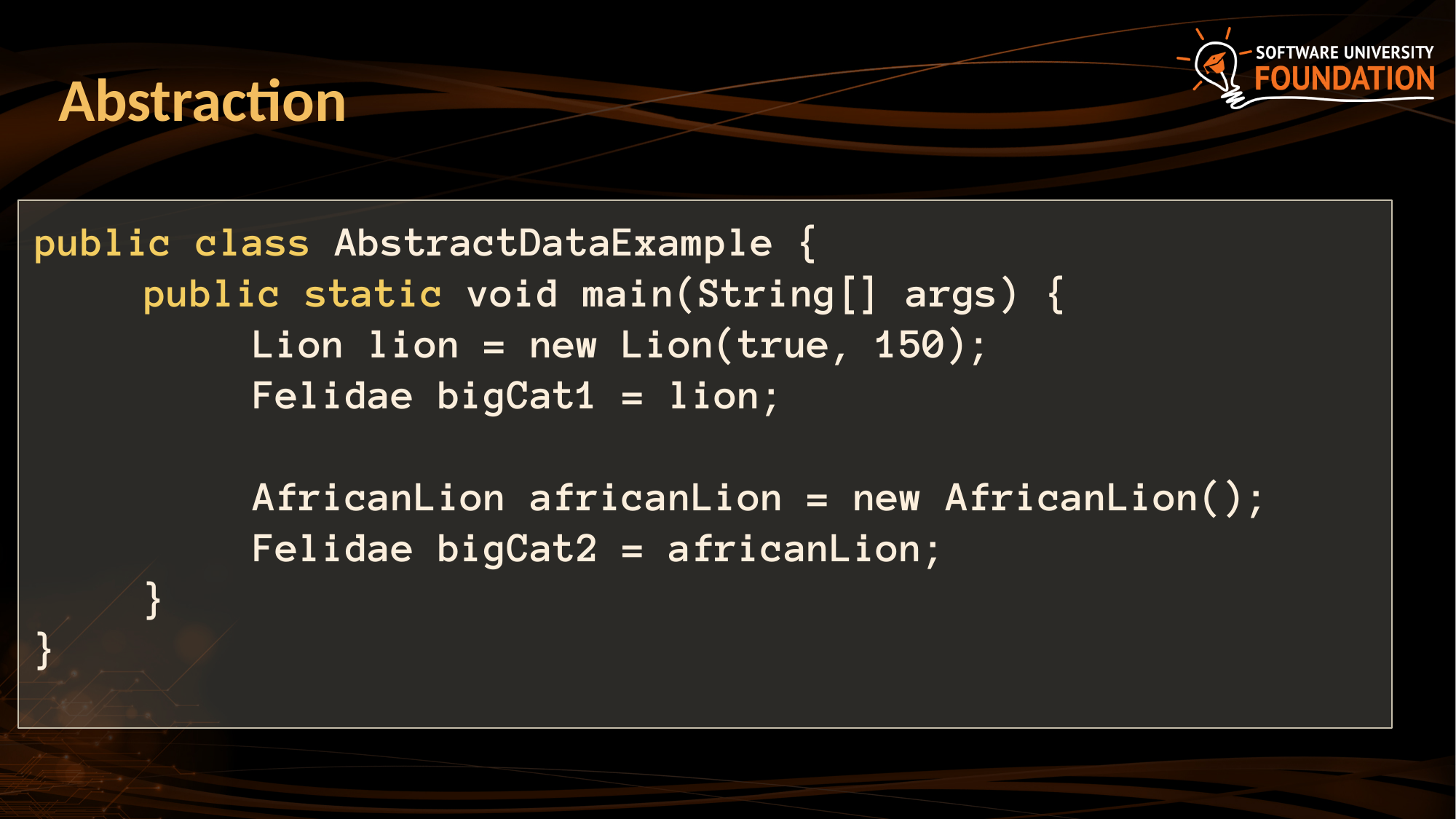

# Abstraction
public class AbstractDataExample {
	public static void main(String[] args) {
		Lion lion = new Lion(true, 150);
		Felidae bigCat1 = lion;

		AfricanLion africanLion = new AfricanLion();
		Felidae bigCat2 = africanLion;
	}
}